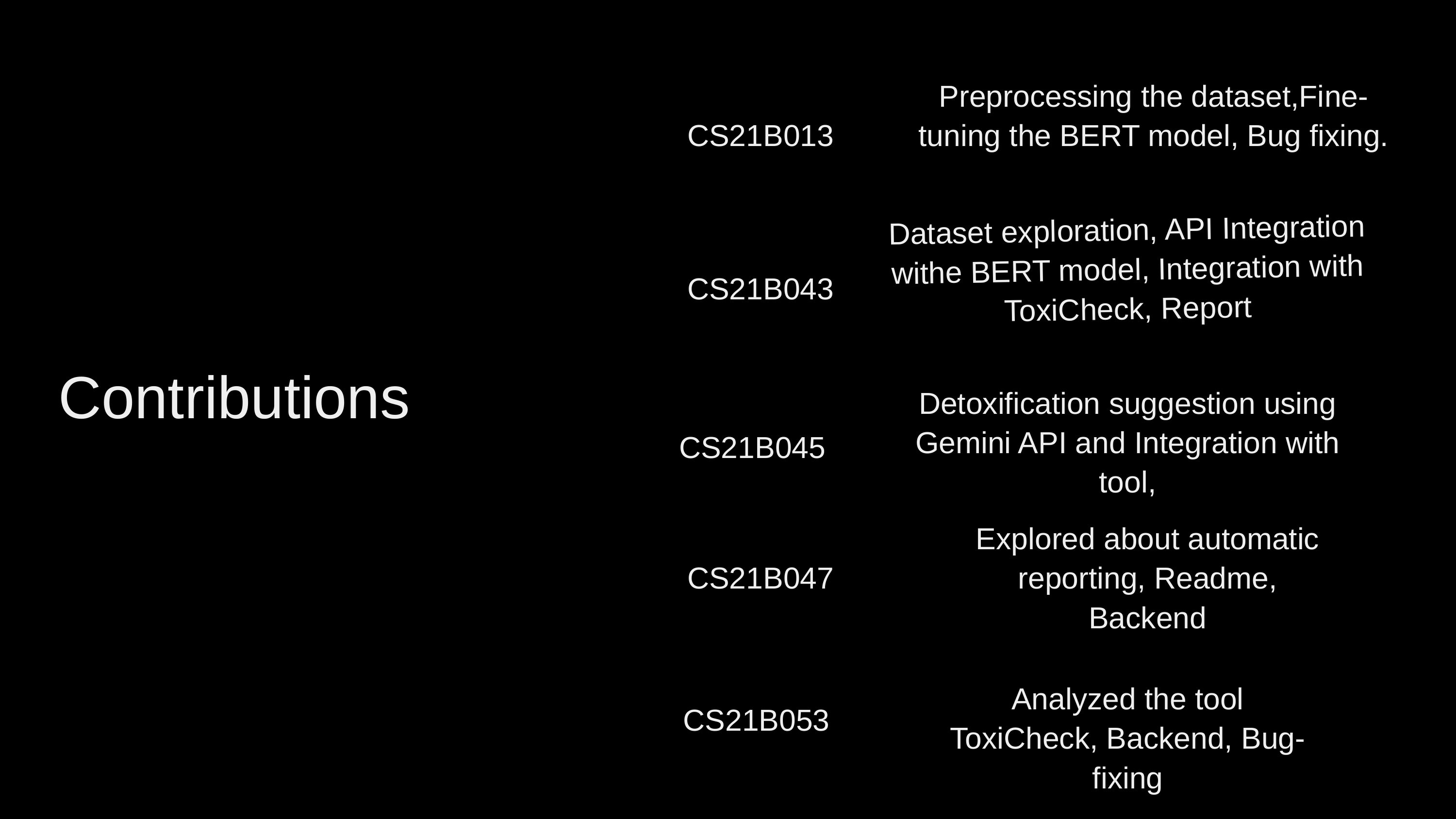

Preprocessing the dataset,Fine-tuning the BERT model, Bug fixing.
CS21B013
Dataset exploration, API Integration withe BERT model, Integration with ToxiCheck, Report
CS21B043
Contributions
Detoxification suggestion using Gemini API and Integration with tool,
CS21B045
Explored about automatic reporting, Readme, Backend
CS21B047
Analyzed the tool ToxiCheck, Backend, Bug-fixing
CS21B053